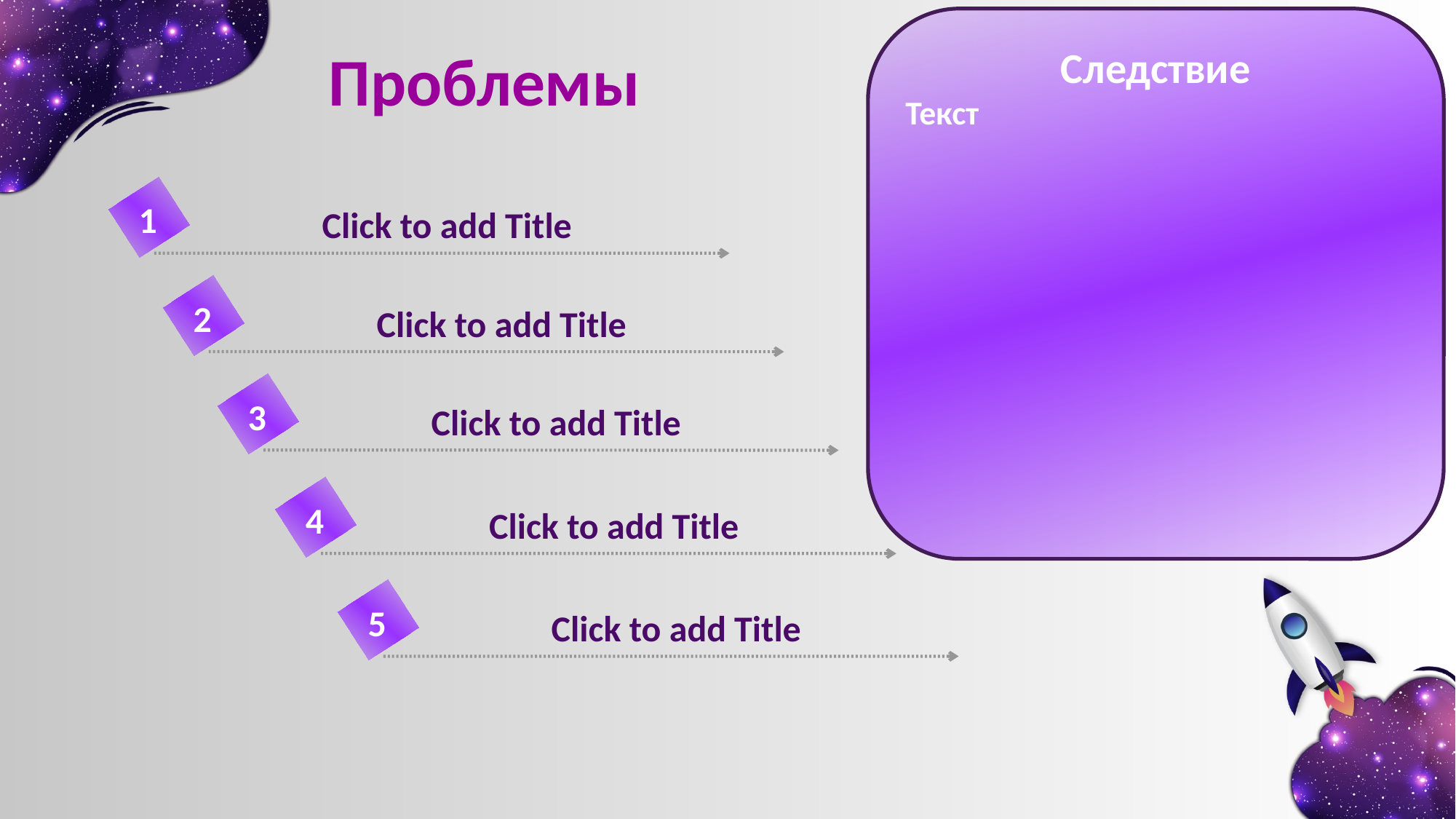

Следствие
Текст

Проблемы

1
Click to add Title

2
Click to add Title

3
Click to add Title

4
Click to add Title

5
Click to add Title